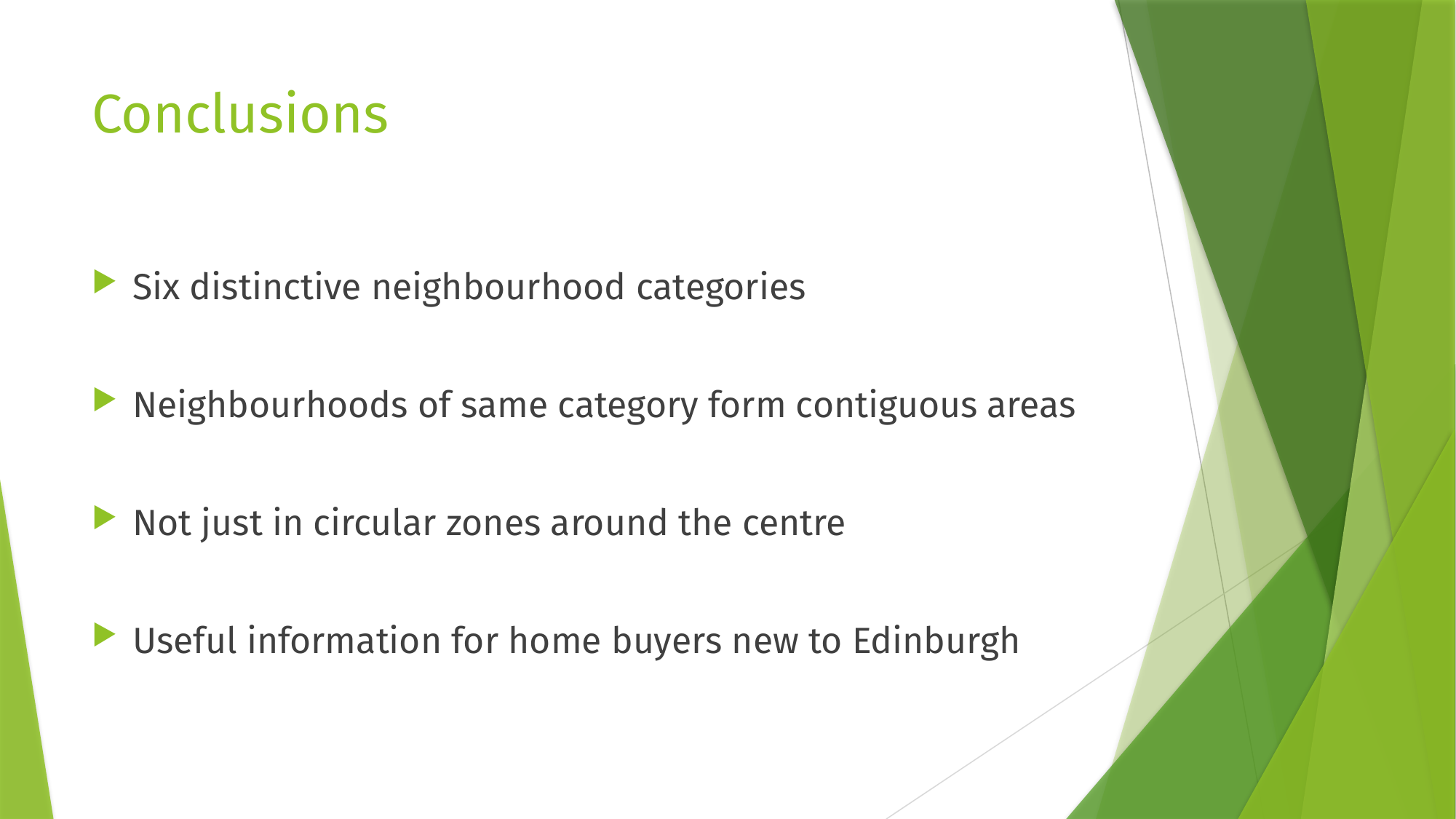

# Conclusions
Six distinctive neighbourhood categories

Neighbourhoods of same category form contiguous areas

Not just in circular zones around the centre

Useful information for home buyers new to Edinburgh